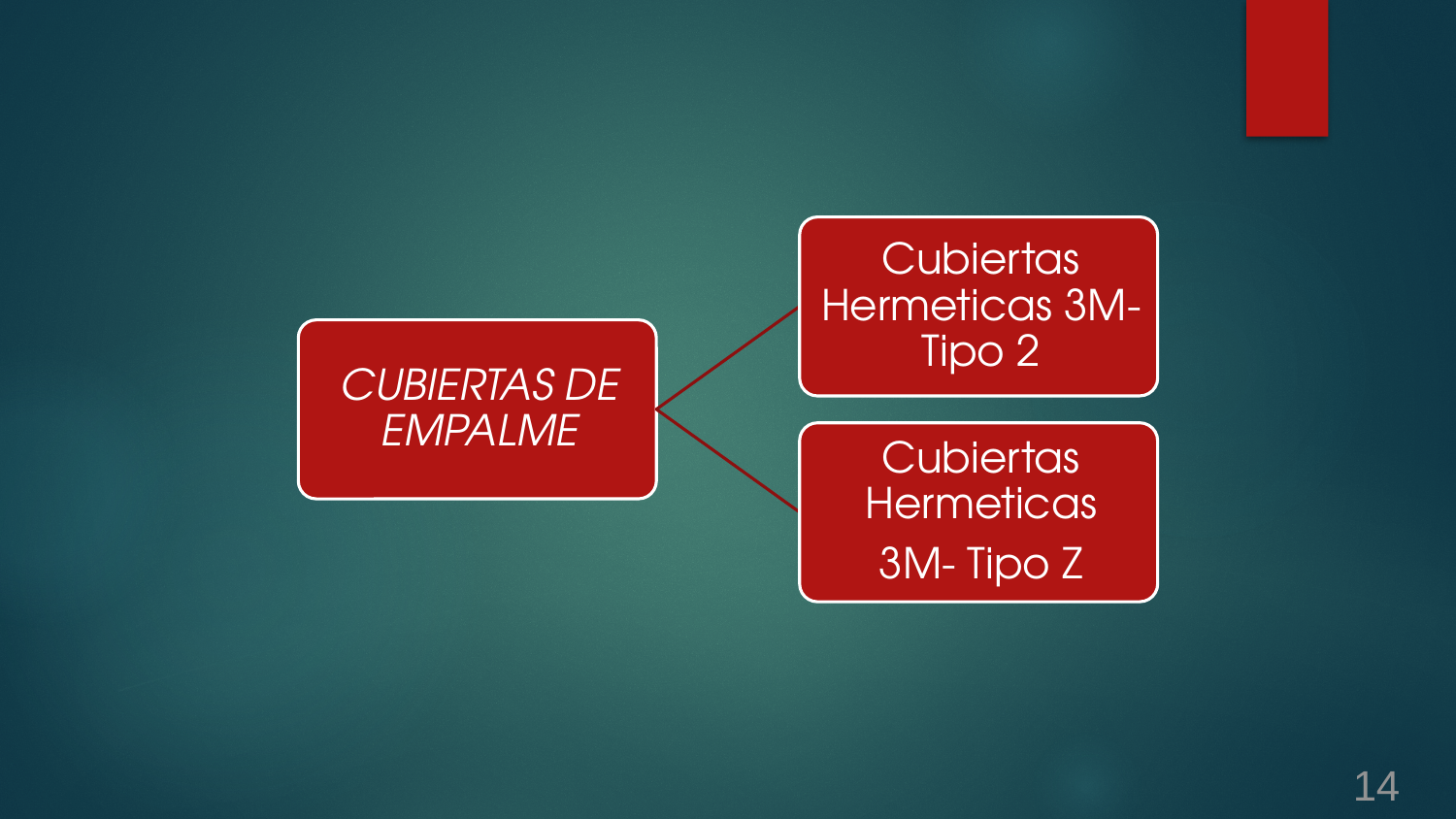

CUBIERTAS DE EMPALME

Cubiertas Hermeticas 3M- Tipo 2

Cubiertas Hermeticas
3M- Tipo Z
14